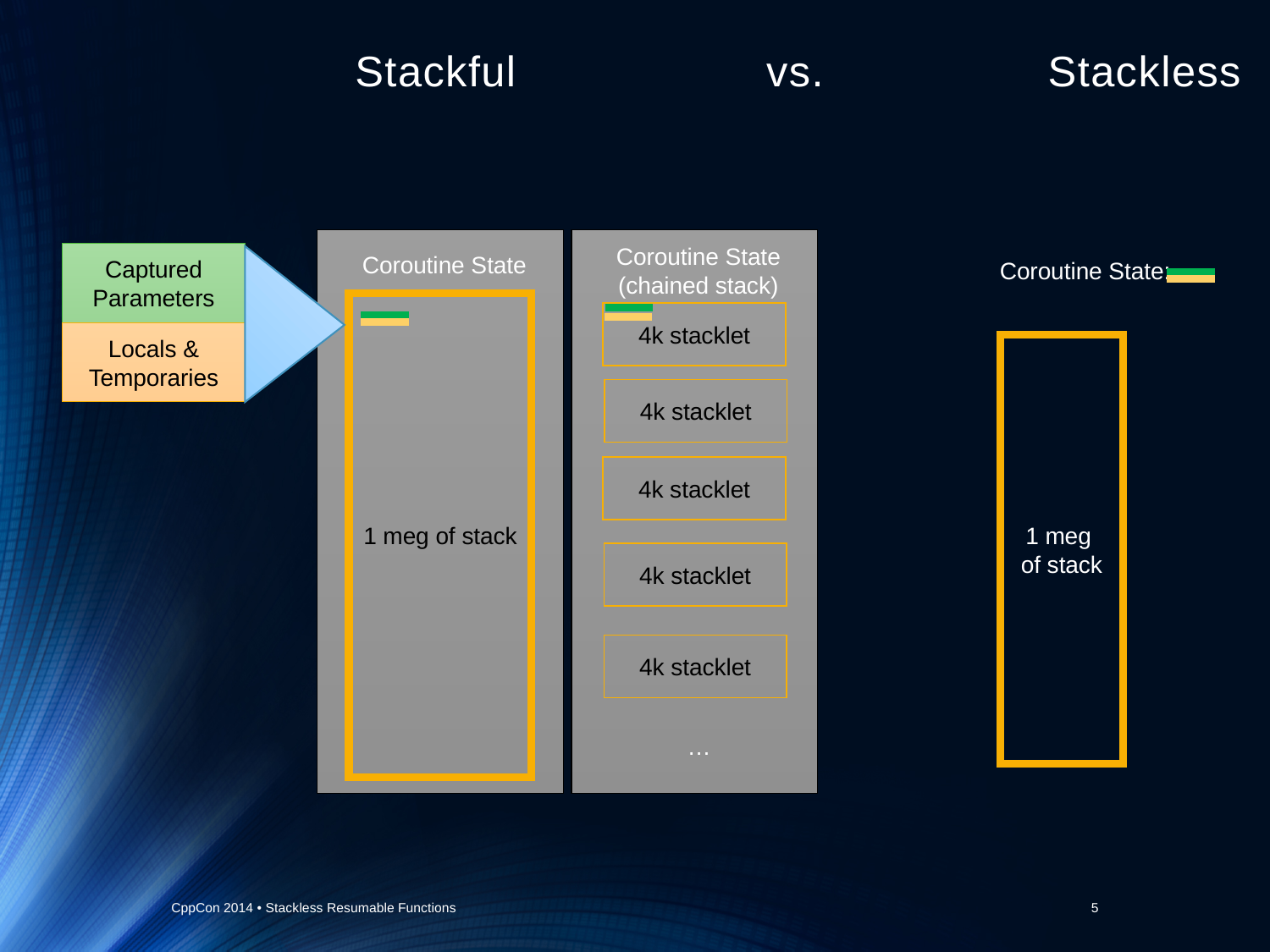

# Stackful                   vs.                 Stackless

Coroutine State
1 meg of stack

Coroutine State
(chained stack)
4k stacklet
4k stacklet
4k stacklet
4k stacklet
4k stacklet
…
Captured Parameters
Locals & Temporaries

Coroutine State:
1 meg
of stack
CppCon 2014 • Stackless Resumable Functions
5